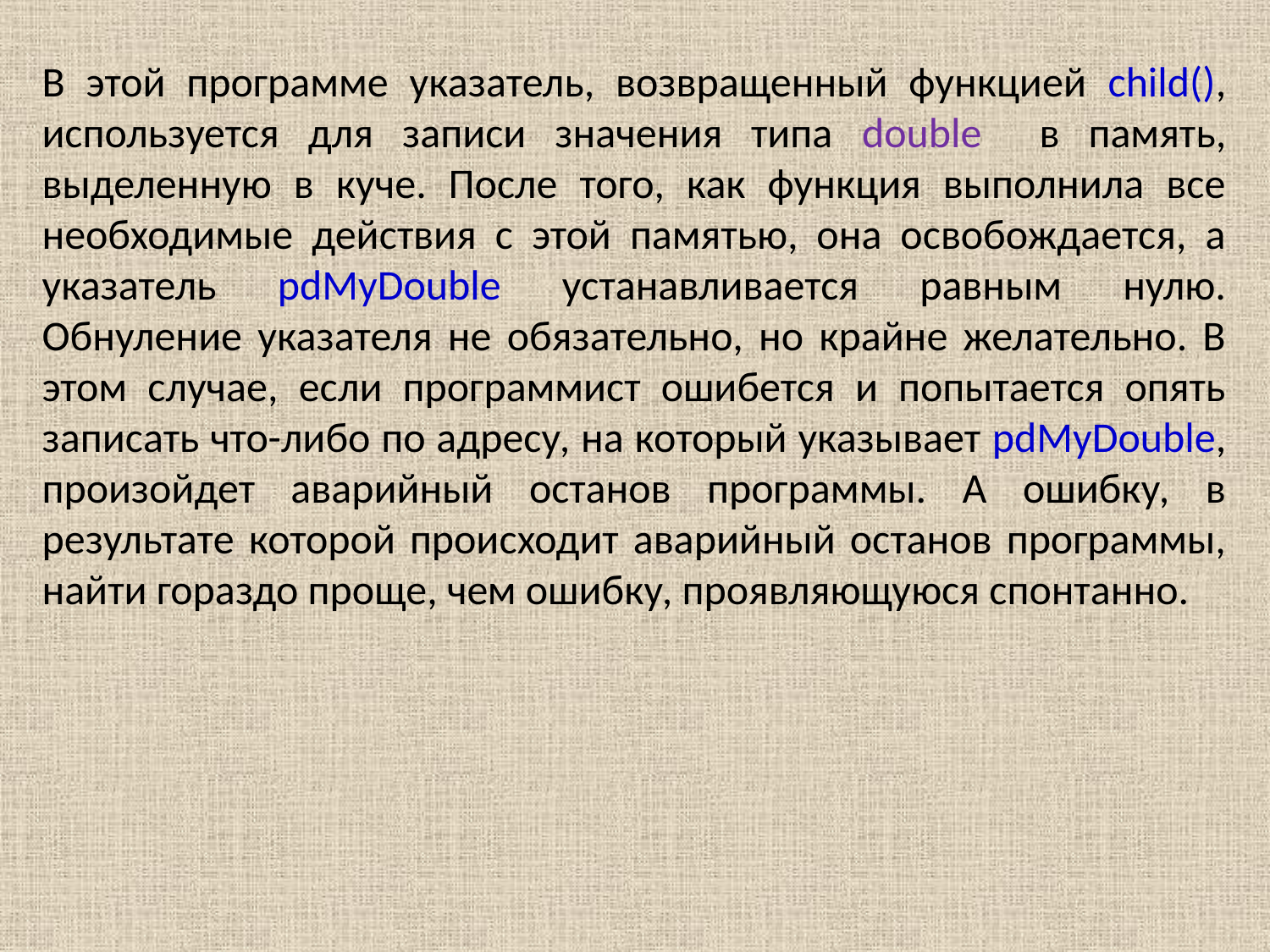

В этой программе указатель, возвращенный функцией child(), используется для записи значения типа double  в память, выделенную в куче. После того, как функция выполнила все необходимые действия с этой памятью, она освобождается, а указатель pdMyDouble устанавливается равным нулю. Обнуление указателя не обязательно, но крайне желательно. В этом случае, если программист ошибется и попытается опять записать что-либо по адресу, на который указывает pdMyDouble, произойдет аварийный останов программы. А ошибку, в результате которой происходит аварийный останов программы, найти гораздо проще, чем ошибку, проявляющуюся спонтанно.